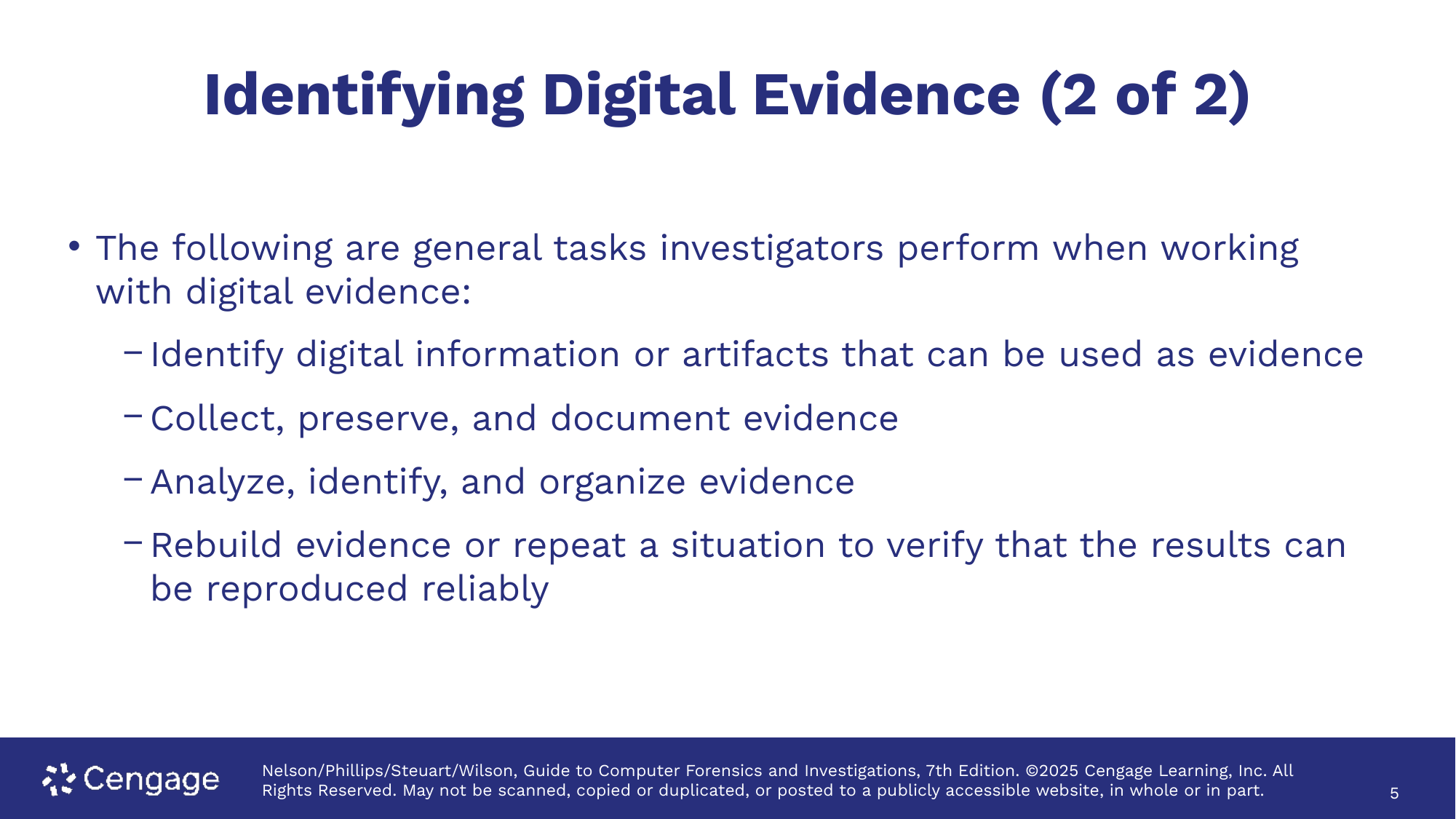

# Identifying Digital Evidence (2 of 2)
The following are general tasks investigators perform when working with digital evidence:
Identify digital information or artifacts that can be used as evidence
Collect, preserve, and document evidence
Analyze, identify, and organize evidence
Rebuild evidence or repeat a situation to verify that the results can be reproduced reliably